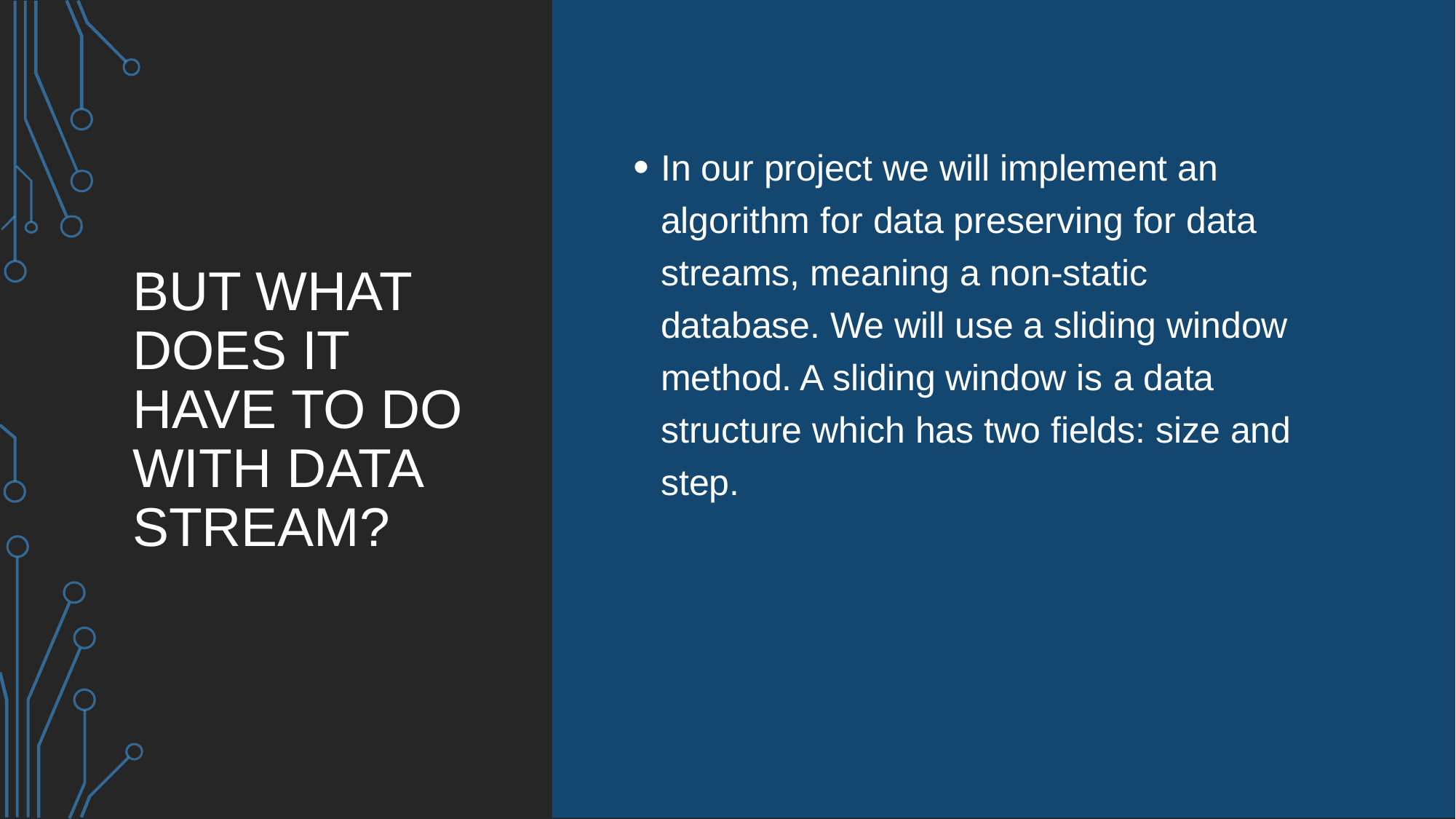

# But what does it have to do with data stream?
In our project we will implement an algorithm for data preserving for data streams, meaning a non-static database. We will use a sliding window method. A sliding window is a data structure which has two fields: size and step.